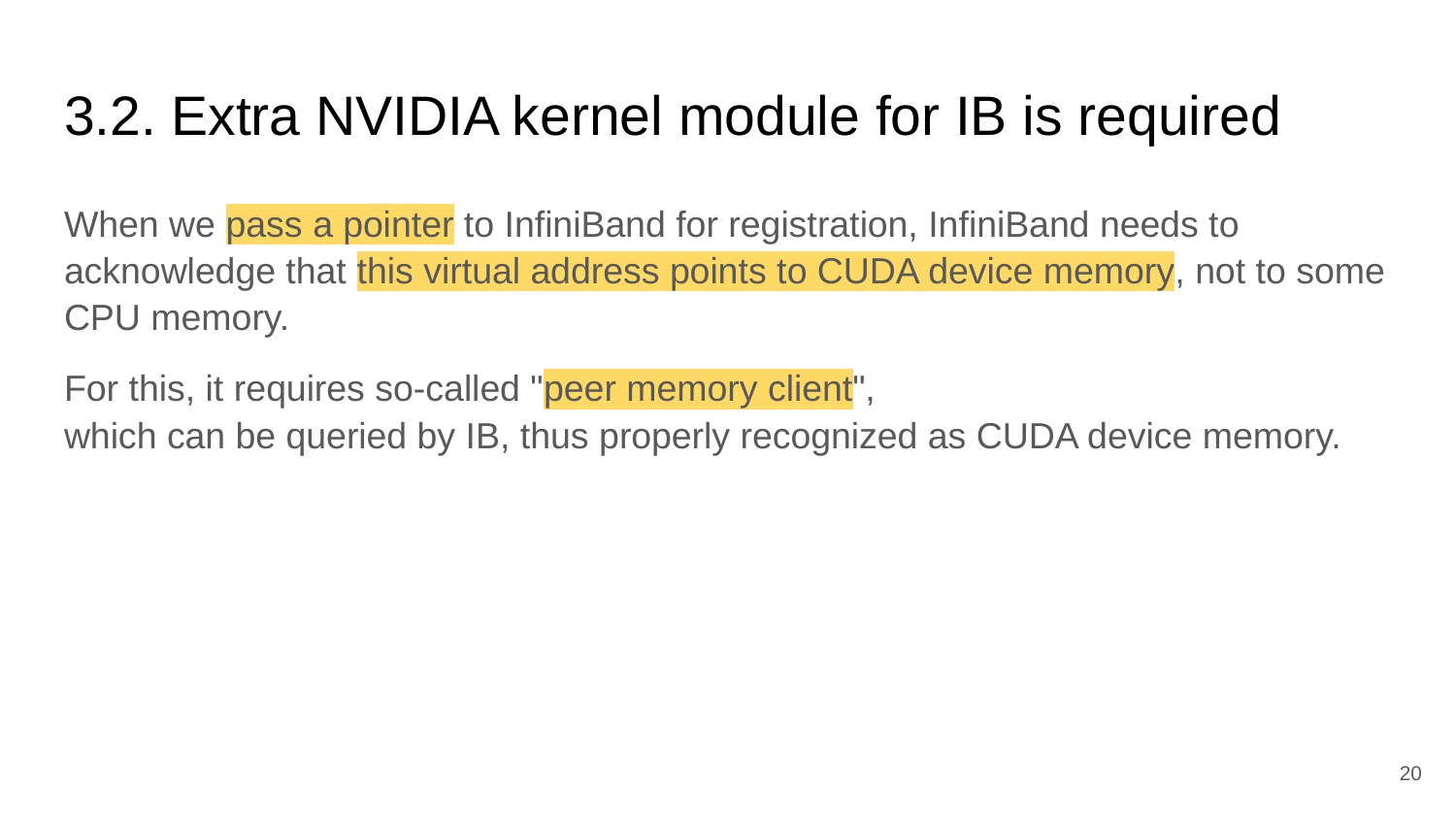

# 3.2. Extra NVIDIA kernel module for IB is required
When we pass a pointer to InfiniBand for registration, InfiniBand needs to acknowledge that this virtual address points to CUDA device memory, not to some CPU memory.
For this, it requires so-called "peer memory client",
which can be queried by IB, thus properly recognized as CUDA device memory.
20